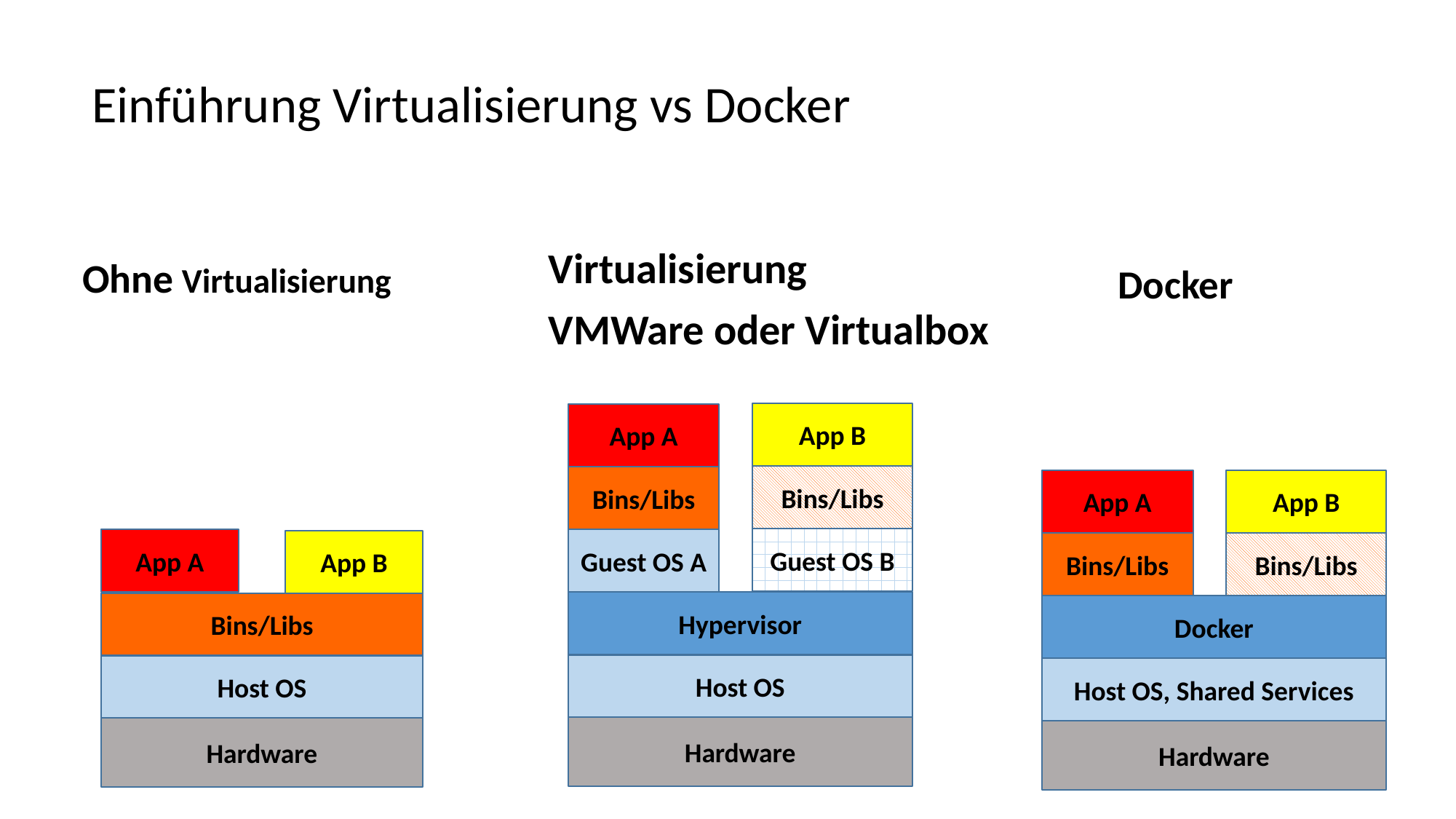

# Einführung Virtualisierung vs Docker
Virtualisierung
VMWare oder Virtualbox

Ohne Virtualisierung

Docker
App B
App A
Bins/Libs
Bins/Libs
App B
App A
Guest OS B
Guest OS A
App A
App B
Bins/Libs
Bins/Libs
Hypervisor
Bins/Libs
Docker
Host OS
Host OS
Host OS, Shared Services
Hardware
Hardware
Hardware